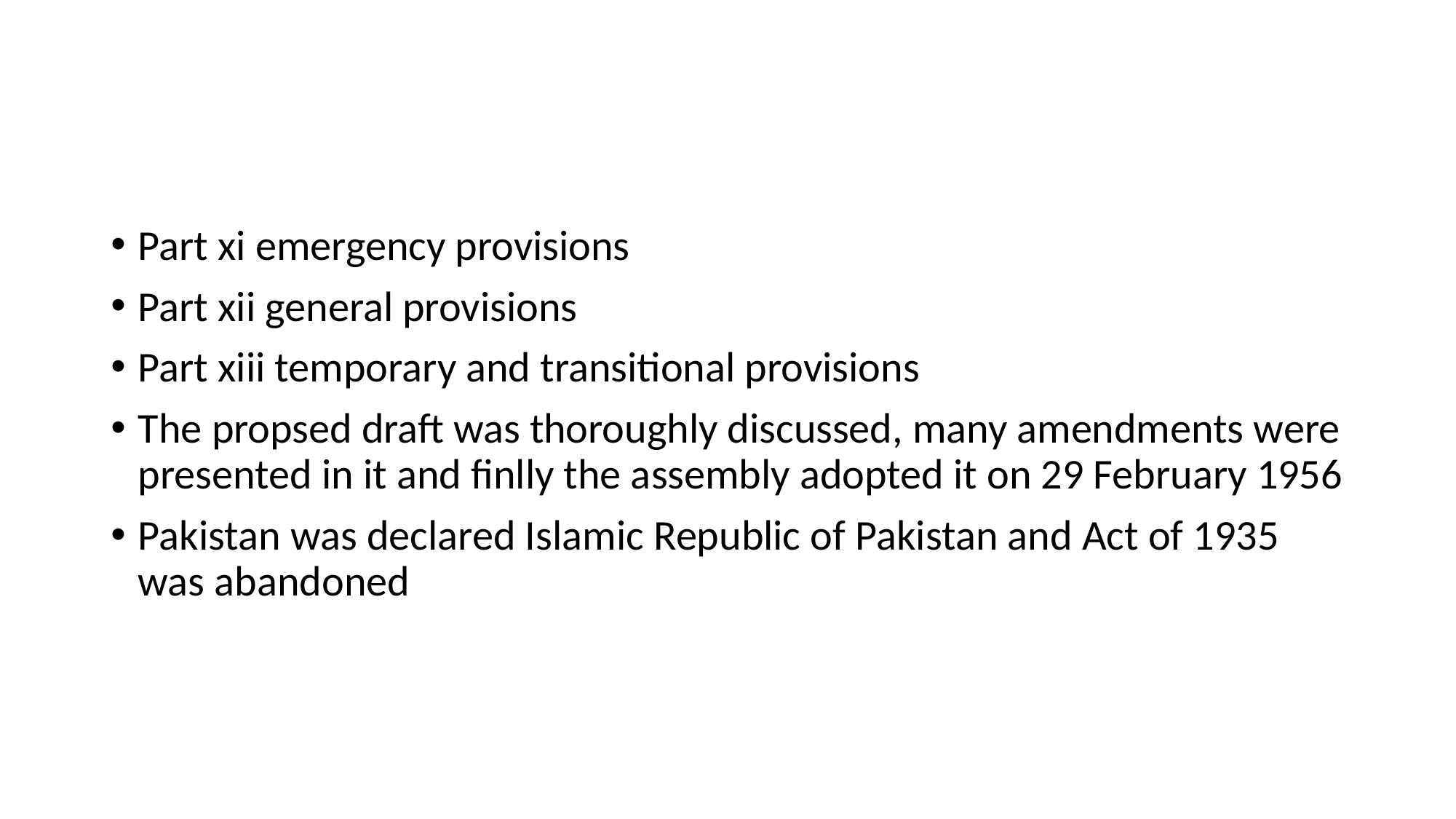

#
Part xi emergency provisions
Part xii general provisions
Part xiii temporary and transitional provisions
The propsed draft was thoroughly discussed, many amendments were presented in it and finlly the assembly adopted it on 29 February 1956
Pakistan was declared Islamic Republic of Pakistan and Act of 1935 was abandoned